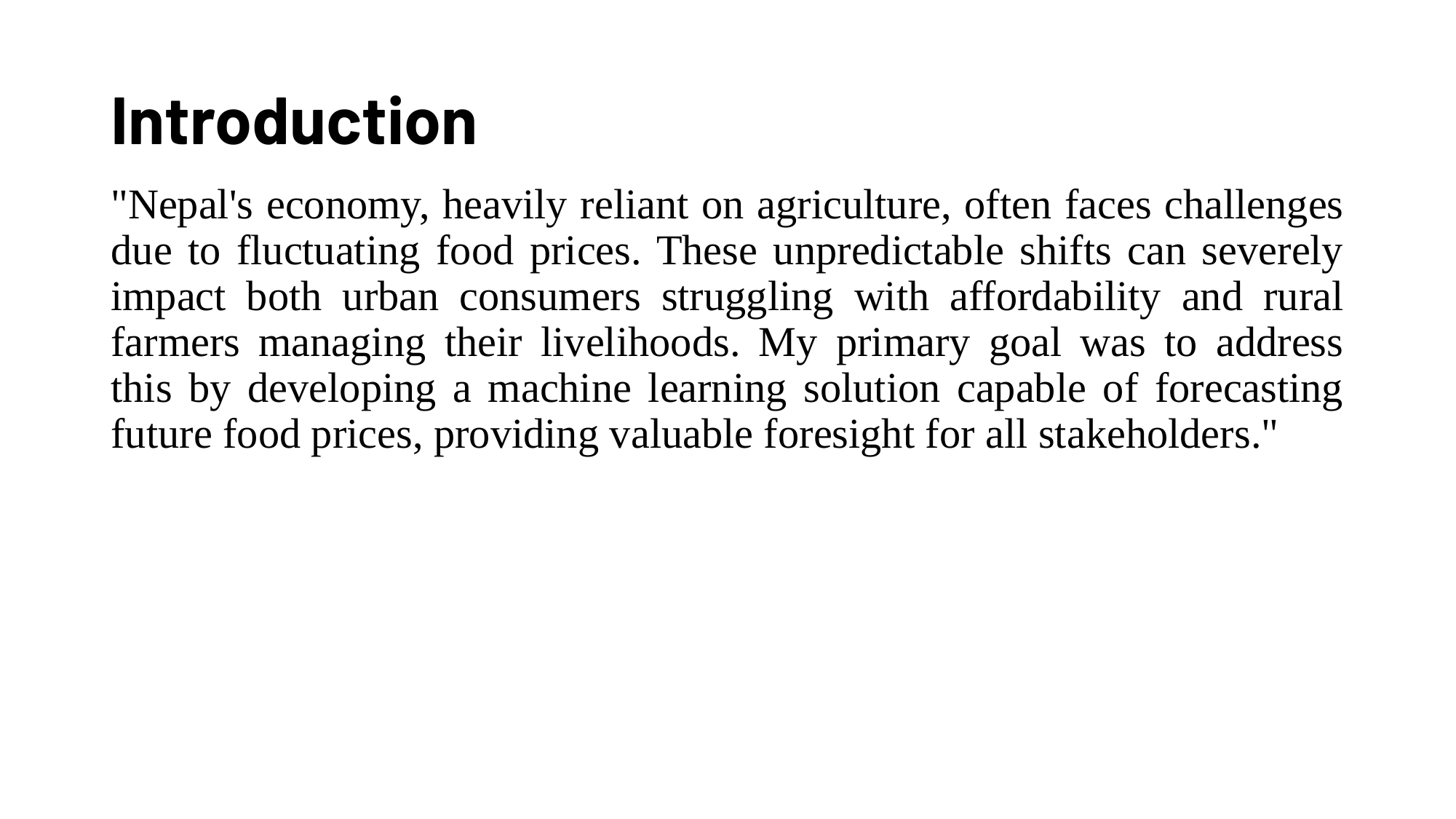

# Introduction
"Nepal's economy, heavily reliant on agriculture, often faces challenges due to fluctuating food prices. These unpredictable shifts can severely impact both urban consumers struggling with affordability and rural farmers managing their livelihoods. My primary goal was to address this by developing a machine learning solution capable of forecasting future food prices, providing valuable foresight for all stakeholders."